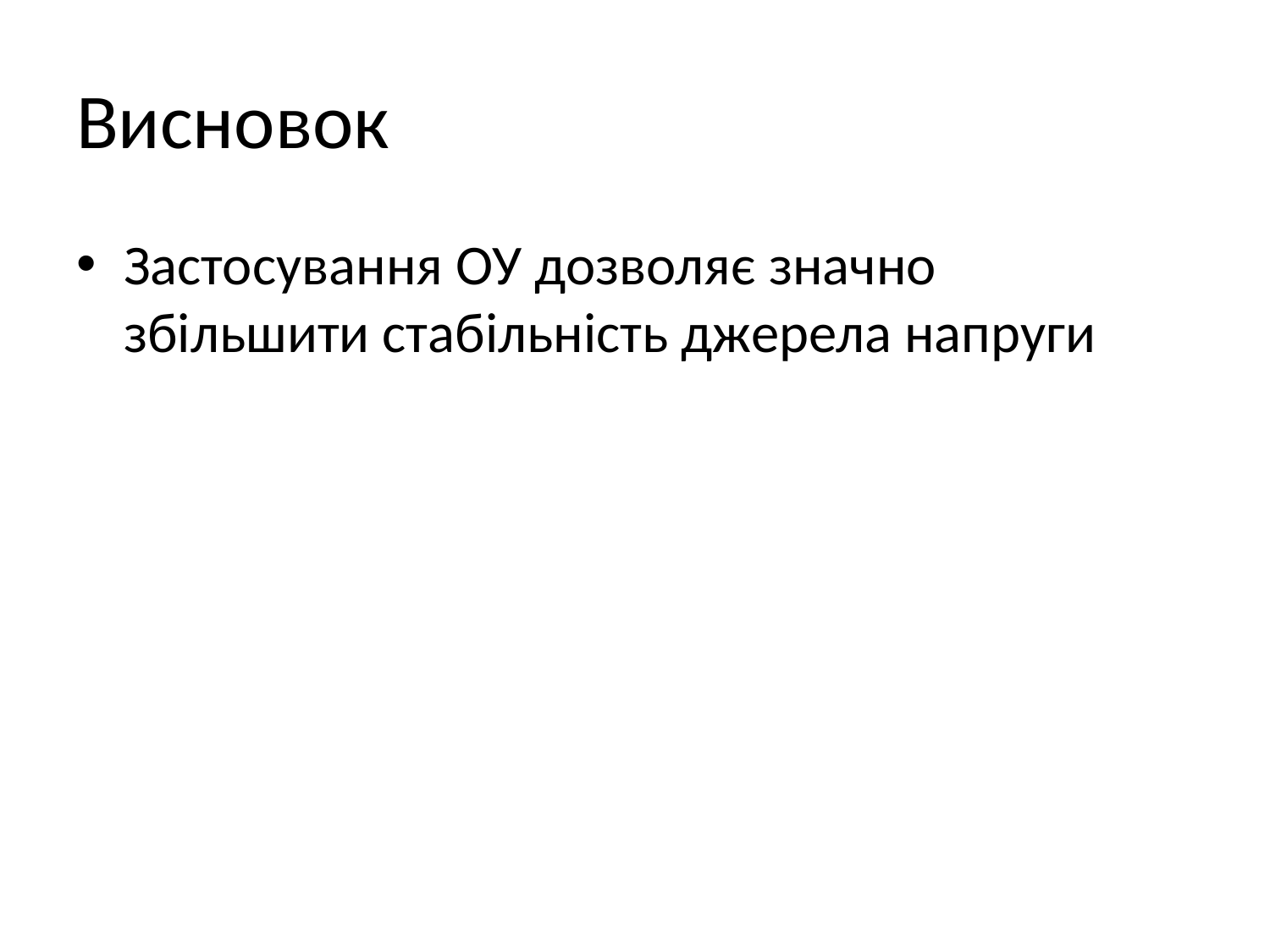

# Висновок
Застосування ОУ дозволяє значно збільшити стабільність джерела напруги